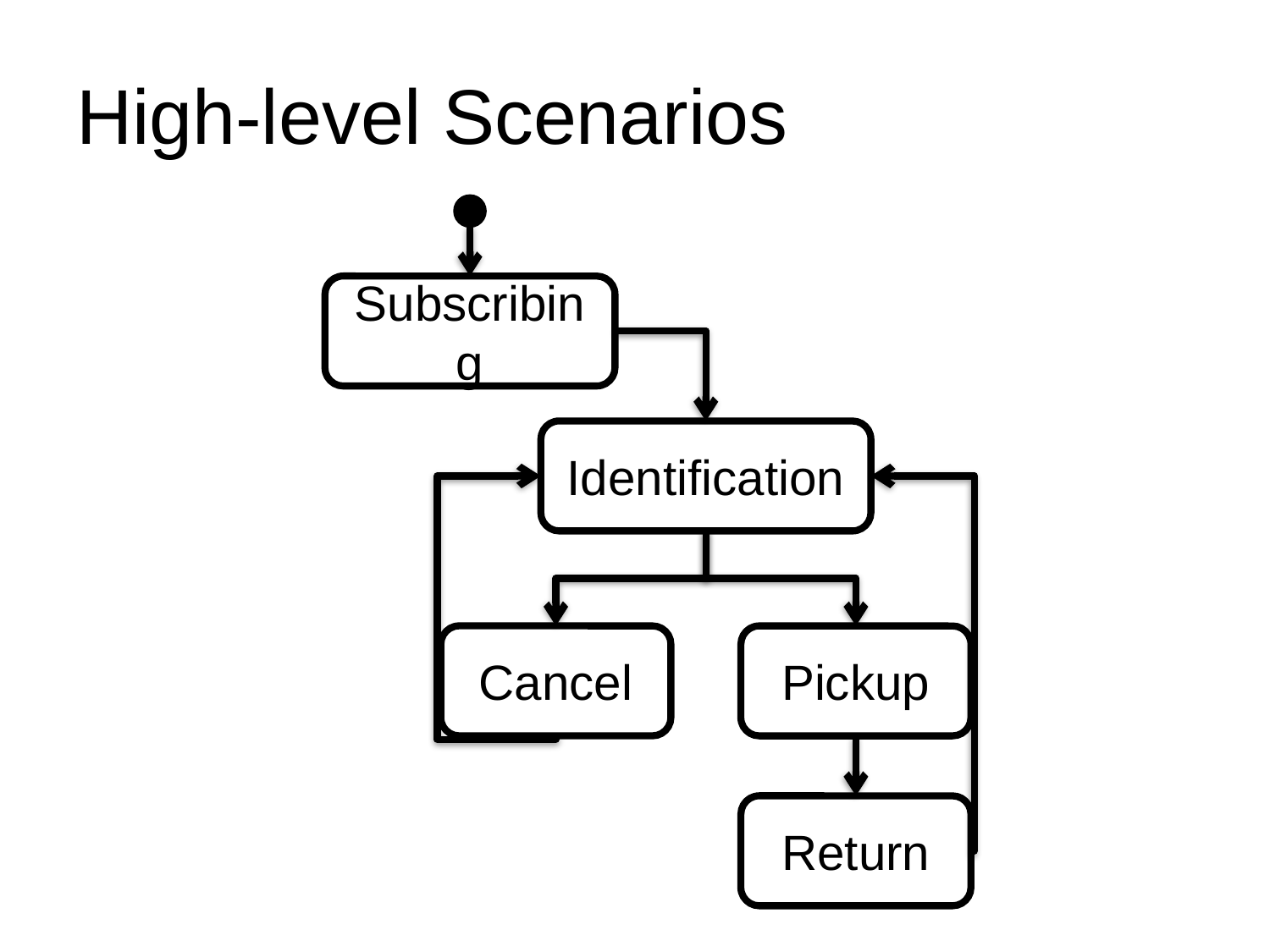

# High-level Scenarios

Subscribing
Identification
Cancel
Pickup
Return